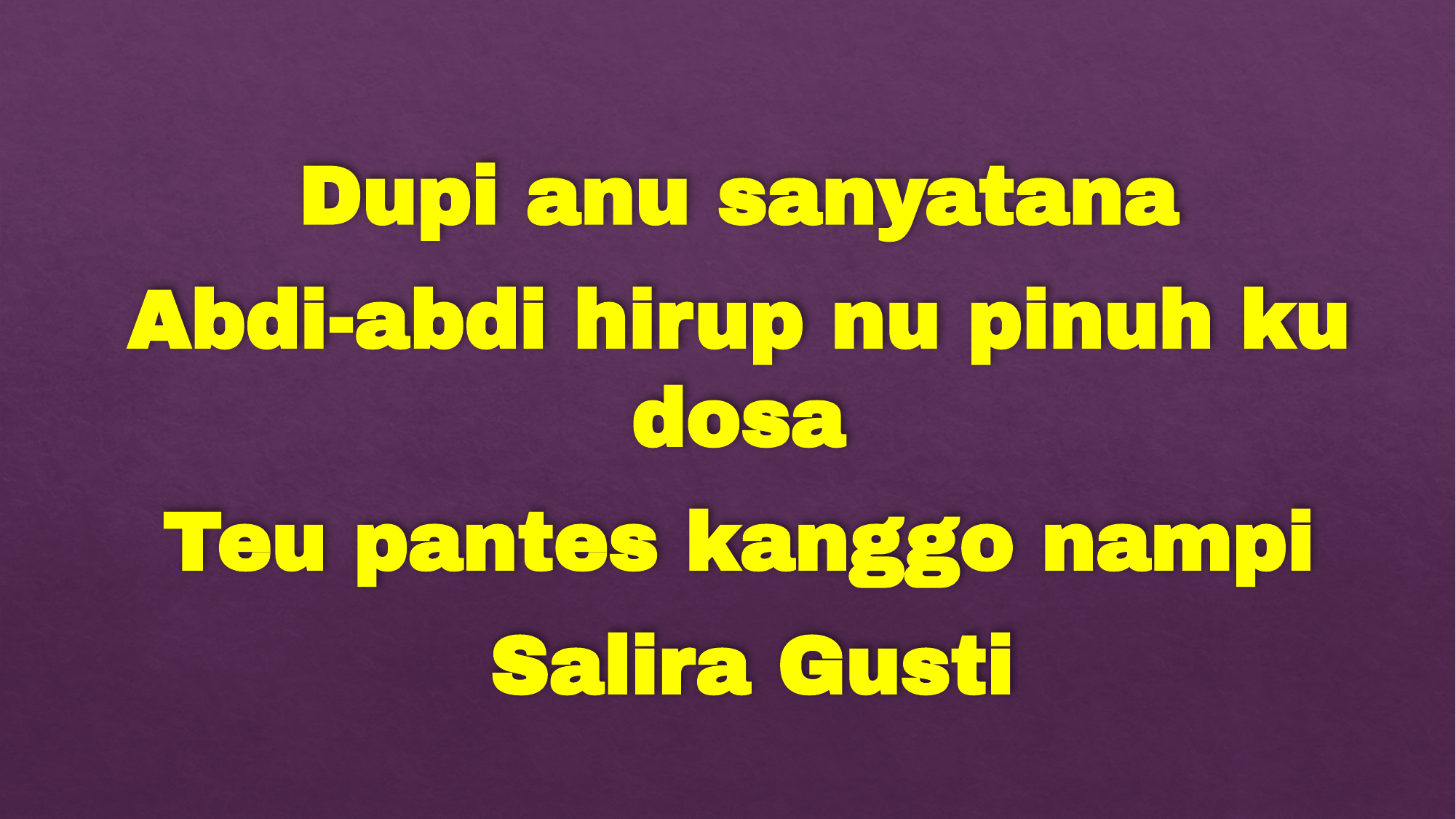

Dupi anu sanyatana
Abdi-abdi hirup nu pinuh ku dosa
Teu pantes kanggo nampi
 Salira Gusti